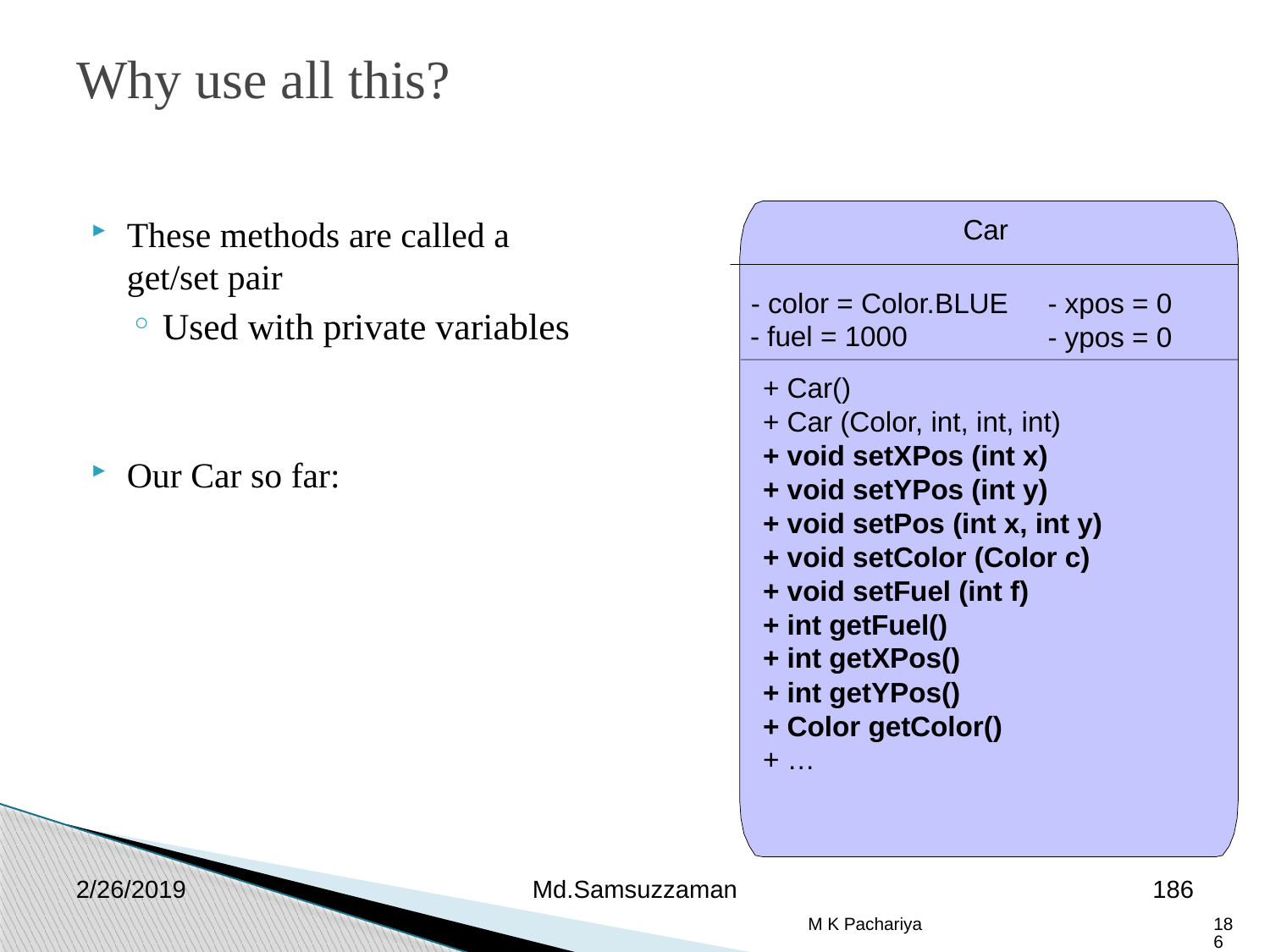

These methods are called a
get/set pair
Used with private variables

Our Car so far:
Why use all this?

Car

- color = Color.BLUE
- xpos = 0
- fuel = 1000
- ypos = 0

+ Car()
+ Car (Color, int, int, int)
+ void setXPos (int x)
+ void setYPos (int y)
+ void setPos (int x, int y)
+ void setColor (Color c)
+ void setFuel (int f)
+ int getFuel()
+ int getXPos()
+ int getYPos()
+ Color getColor()
+ …
2/26/2019
Md.Samsuzzaman
186
M K Pachariya
186